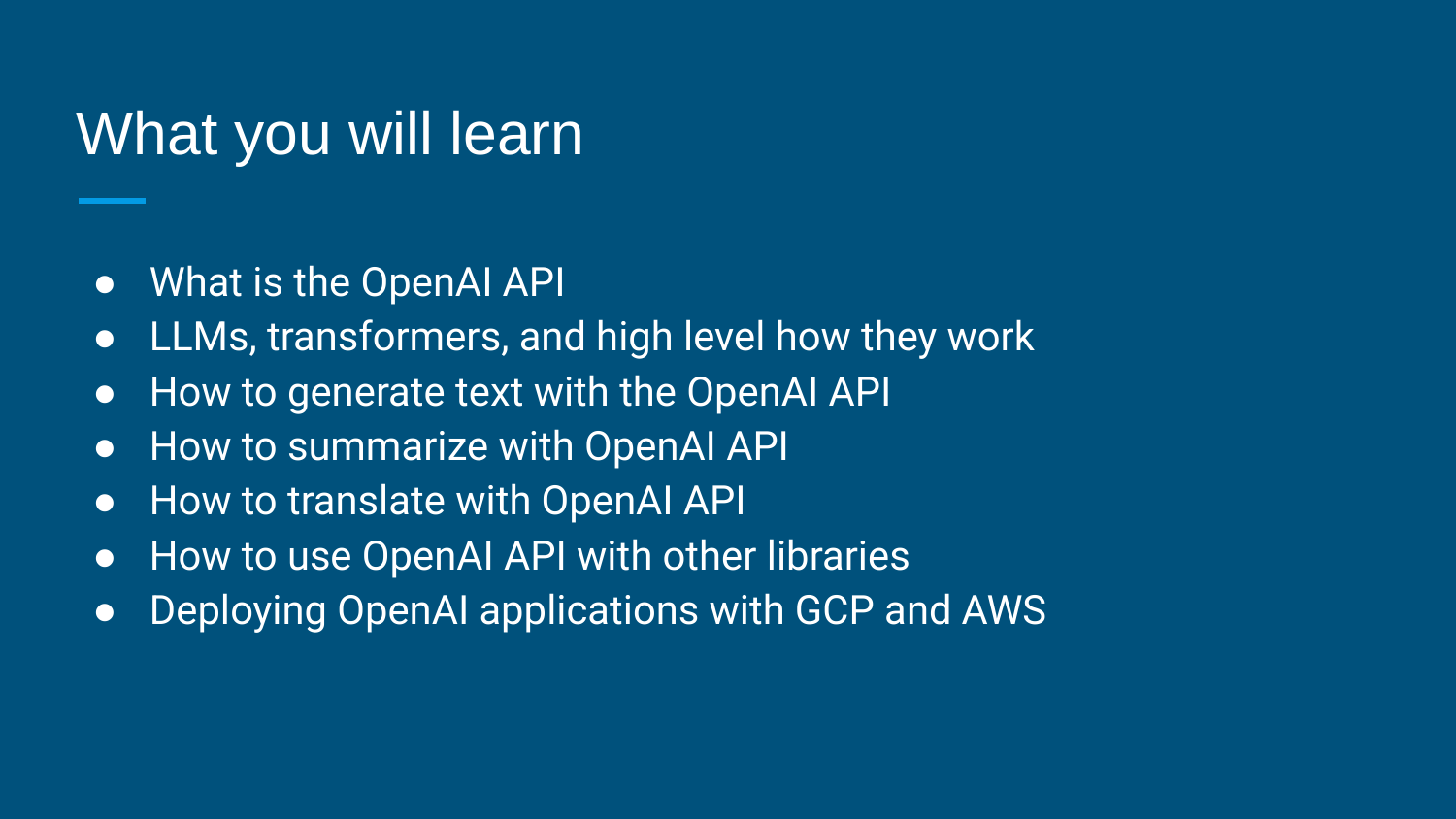

# What you will learn
What is the OpenAI API
LLMs, transformers, and high level how they work
How to generate text with the OpenAI API
How to summarize with OpenAI API
How to translate with OpenAI API
How to use OpenAI API with other libraries
Deploying OpenAI applications with GCP and AWS